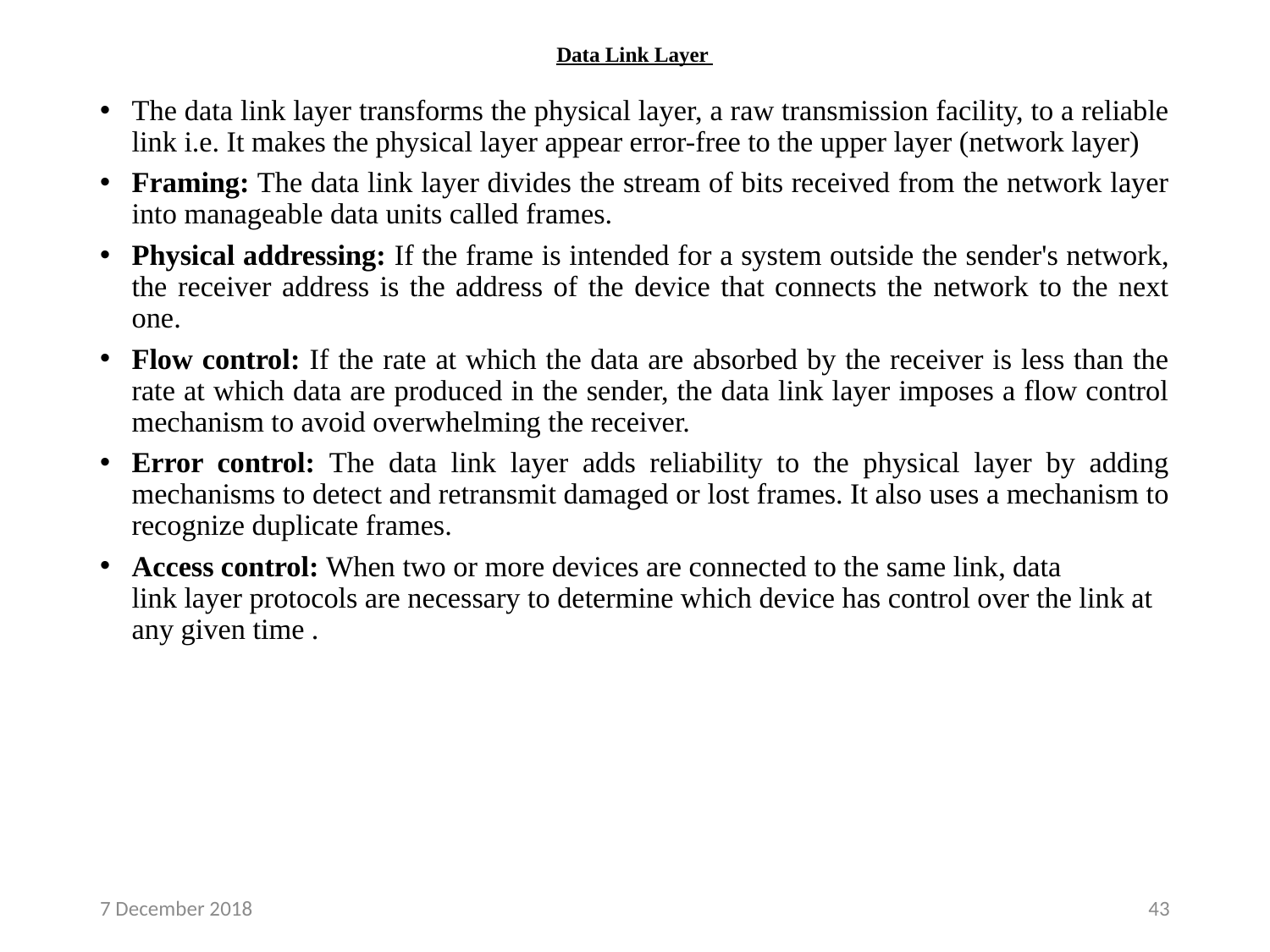

# Data Link Layer
The data link layer transforms the physical layer, a raw transmission facility, to a reliable link i.e. It makes the physical layer appear error-free to the upper layer (network layer)
Framing: The data link layer divides the stream of bits received from the network layer into manageable data units called frames.
Physical addressing: If the frame is intended for a system outside the sender's network, the receiver address is the address of the device that connects the network to the next one.
Flow control: If the rate at which the data are absorbed by the receiver is less than the rate at which data are produced in the sender, the data link layer imposes a flow control mechanism to avoid overwhelming the receiver.
Error control: The data link layer adds reliability to the physical layer by adding mechanisms to detect and retransmit damaged or lost frames. It also uses a mechanism to recognize duplicate frames.
Access control: When two or more devices are connected to the same link, data
link layer protocols are necessary to determine which device has control over the link at any given time .
7 December 2018
43